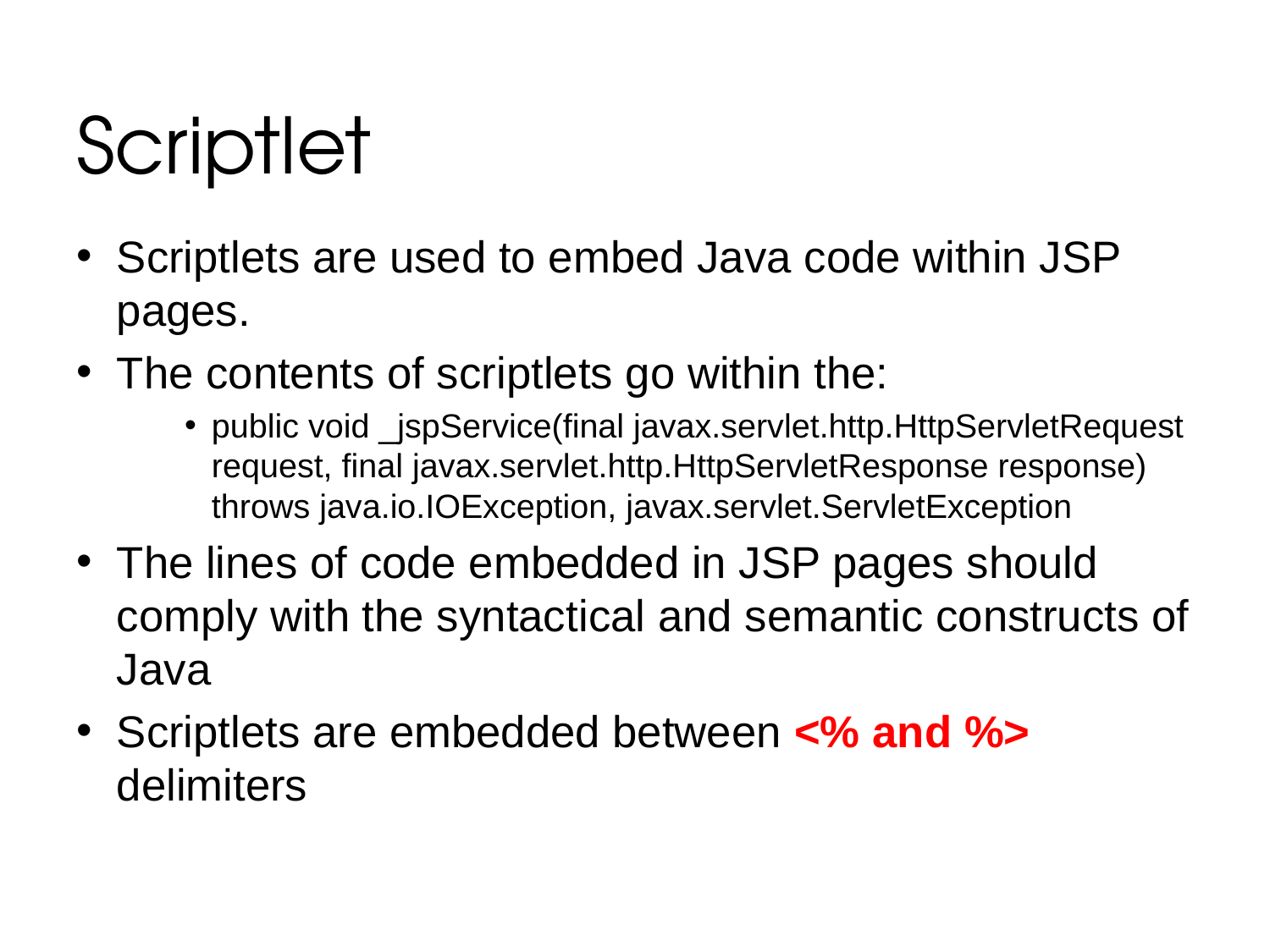

# Scriptlet
Scriptlets are used to embed Java code within JSP pages.
The contents of scriptlets go within the:
public void _jspService(final javax.servlet.http.HttpServletRequest request, final javax.servlet.http.HttpServletResponse response)  throws java.io.IOException, javax.servlet.ServletException
The lines of code embedded in JSP pages should comply with the syntactical and semantic constructs of Java
Scriptlets are embedded between <% and %> delimiters